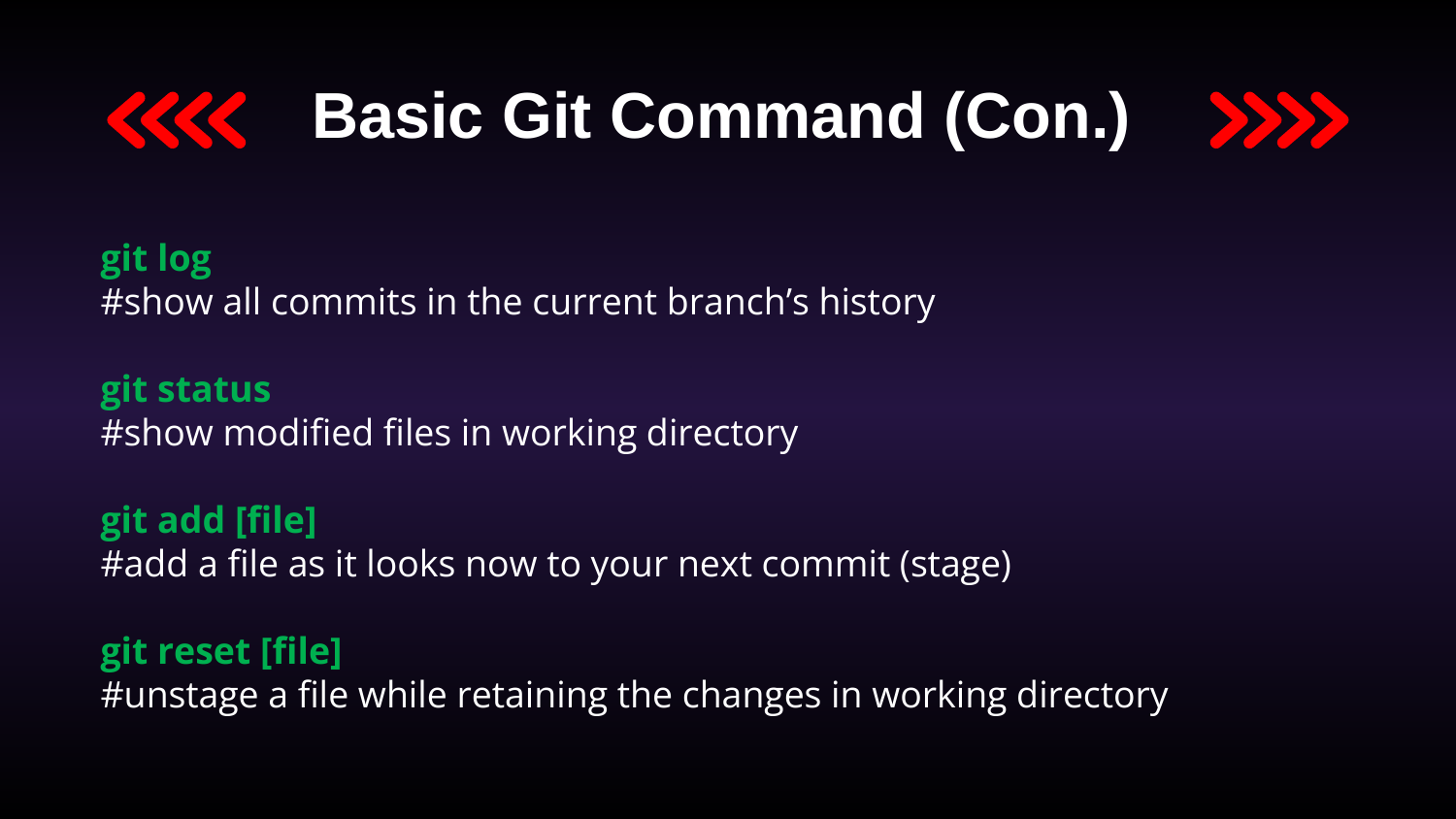

Basic Git Command (Con.)

git log
#show all commits in the current branch’s history

git status
#show modified files in working directory

git add [file]
#add a file as it looks now to your next commit (stage)

git reset [file]
#unstage a file while retaining the changes in working directory